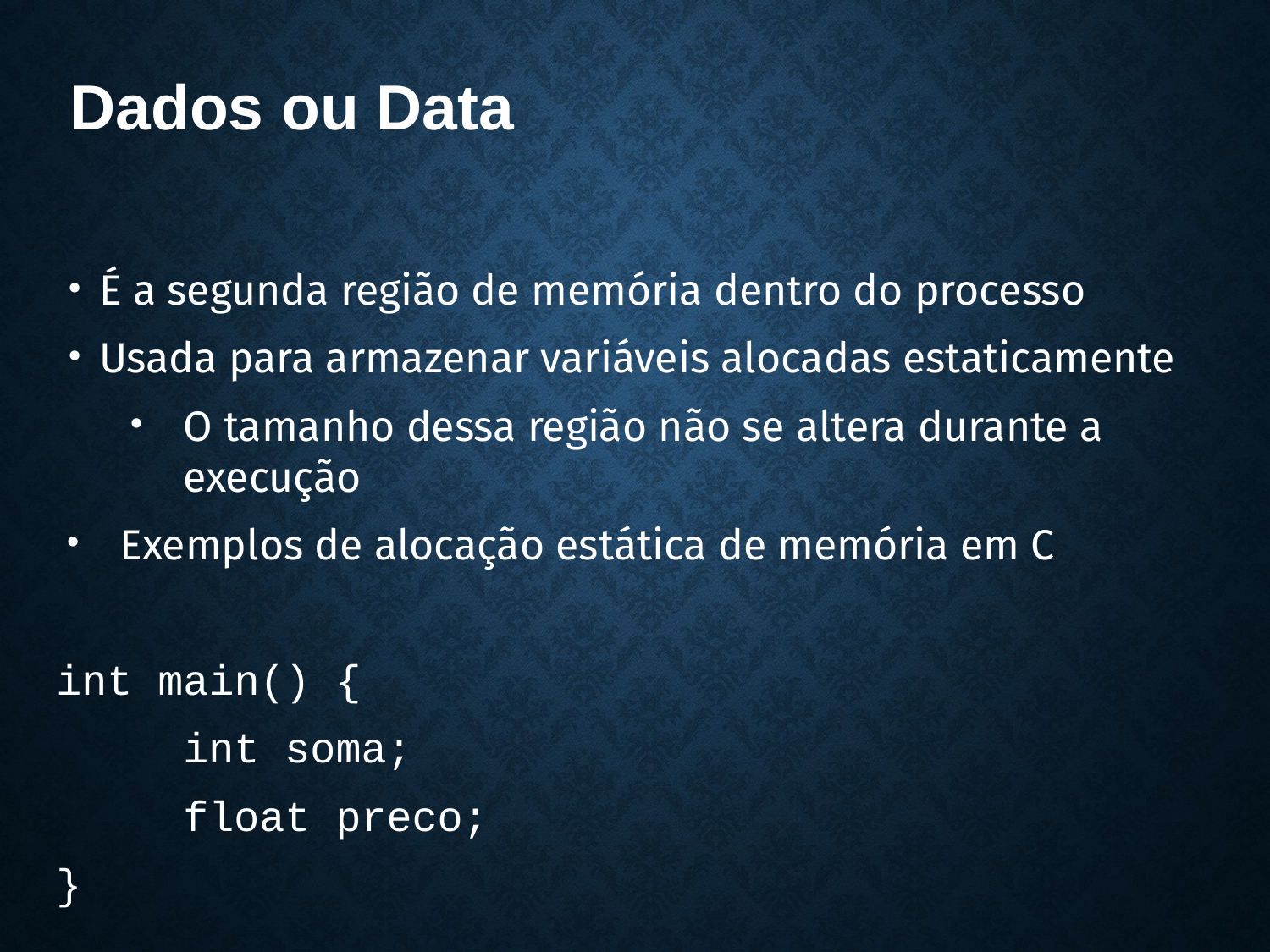

# Dados ou Data
É a segunda região de memória dentro do processo
Usada para armazenar variáveis alocadas estaticamente
O tamanho dessa região não se altera durante a execução
Exemplos de alocação estática de memória em C

int main() {
	int soma;
	float preco;
}